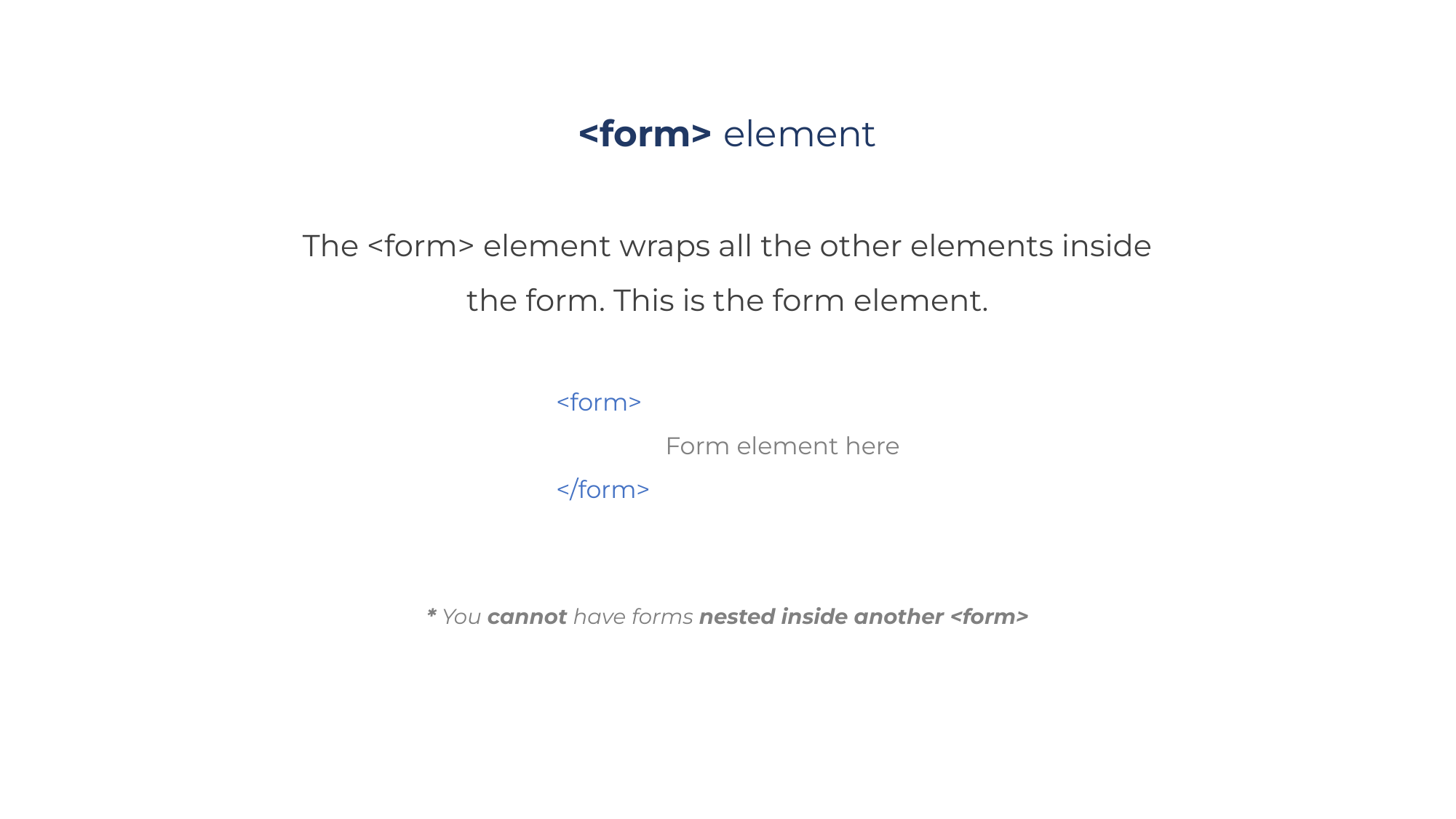

<form> element

The <form> element wraps all the other elements inside the form. This is the form element.

<form>
	Form element here
</form>

* You cannot have forms nested inside another <form>